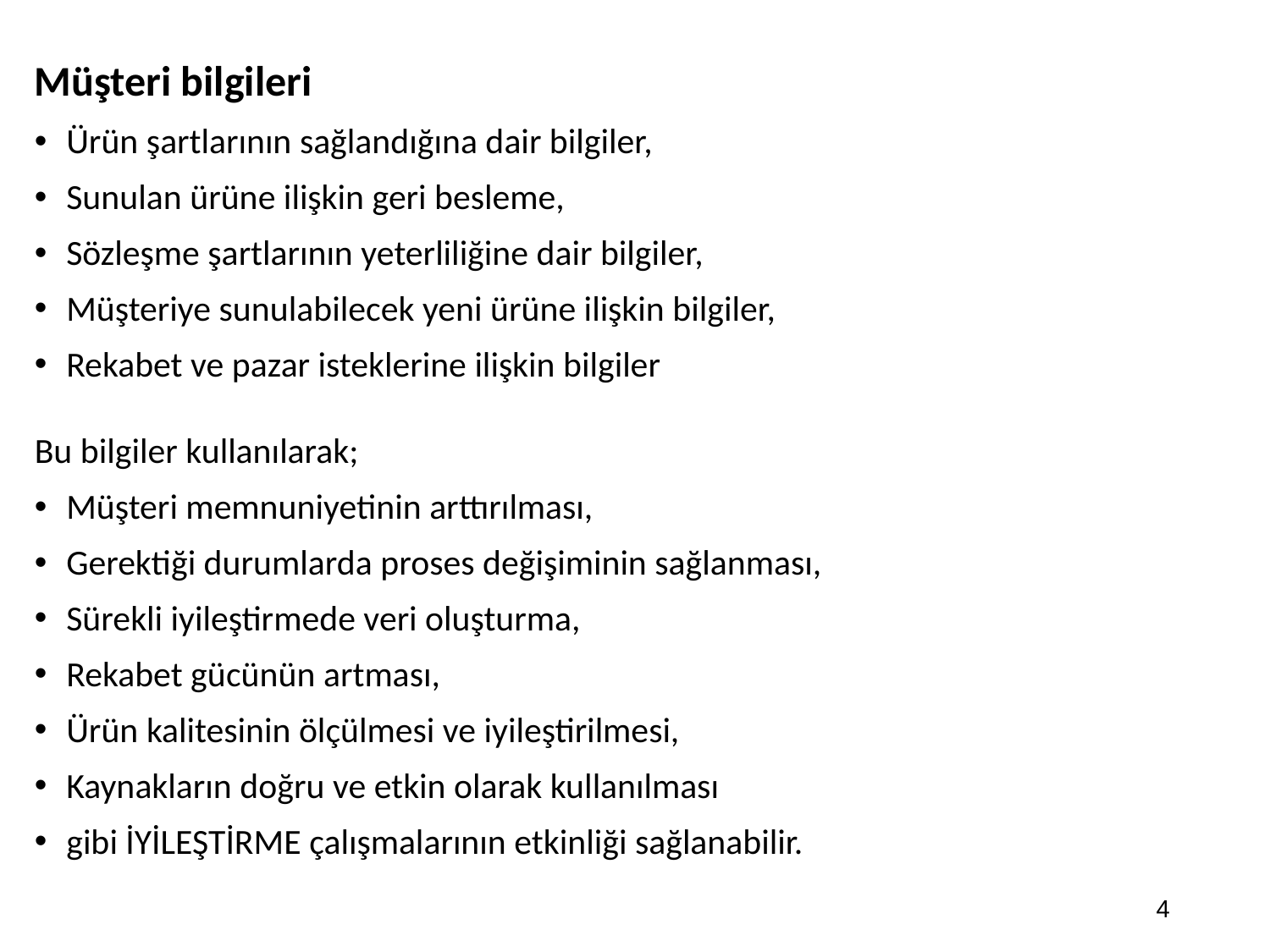

# Müşteri bilgileri
Ürün şartlarının sağlandığına dair bilgiler,
Sunulan ürüne ilişkin geri besleme,
Sözleşme şartlarının yeterliliğine dair bilgiler,
Müşteriye sunulabilecek yeni ürüne ilişkin bilgiler,
Rekabet ve pazar isteklerine ilişkin bilgiler
Bu bilgiler kullanılarak;
Müşteri memnuniyetinin arttırılması,
Gerektiği durumlarda proses değişiminin sağlanması,
Sürekli iyileştirmede veri oluşturma,
Rekabet gücünün artması,
Ürün kalitesinin ölçülmesi ve iyileştirilmesi,
Kaynakların doğru ve etkin olarak kullanılması
gibi İYİLEŞTİRME çalışmalarının etkinliği sağlanabilir.
4